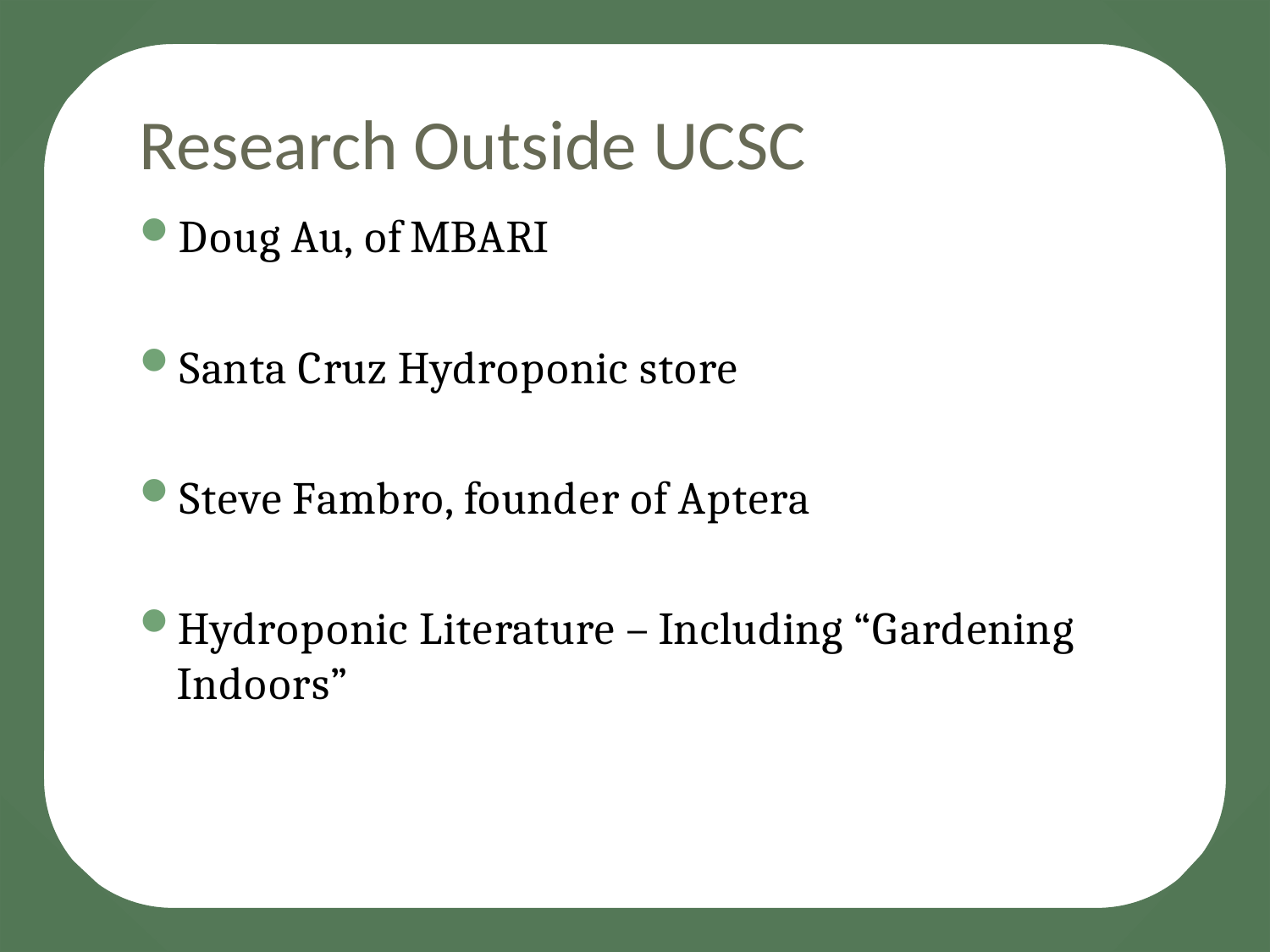

# Research Outside UCSC
Doug Au, of MBARI

Santa Cruz Hydroponic store

Steve Fambro, founder of Aptera

Hydroponic Literature – Including “Gardening Indoors”